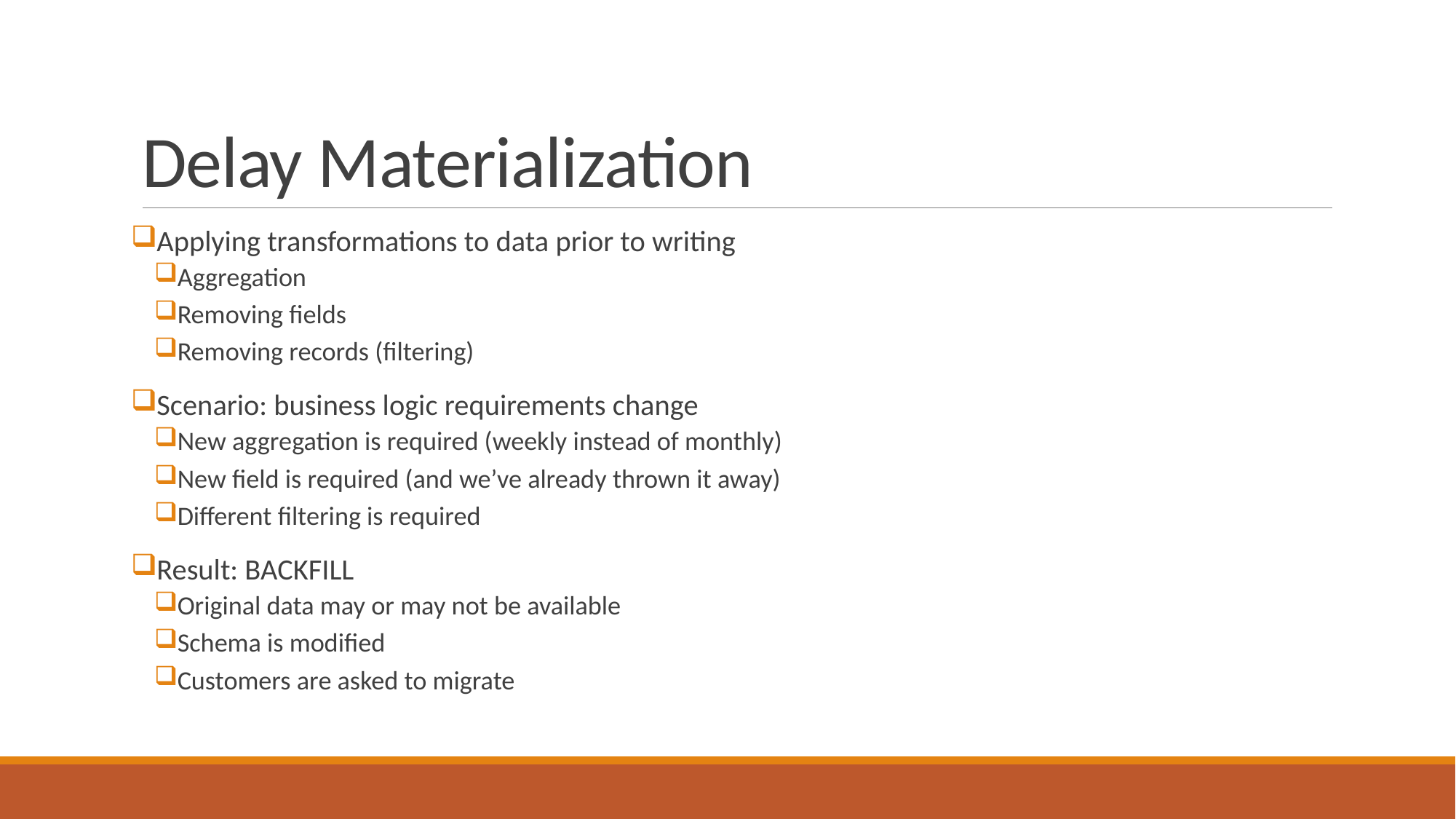

# Delay Materialization
Applying transformations to data prior to writing
Aggregation
Removing fields
Removing records (filtering)
Scenario: business logic requirements change
New aggregation is required (weekly instead of monthly)
New field is required (and we’ve already thrown it away)
Different filtering is required
Result: BACKFILL
Original data may or may not be available
Schema is modified
Customers are asked to migrate